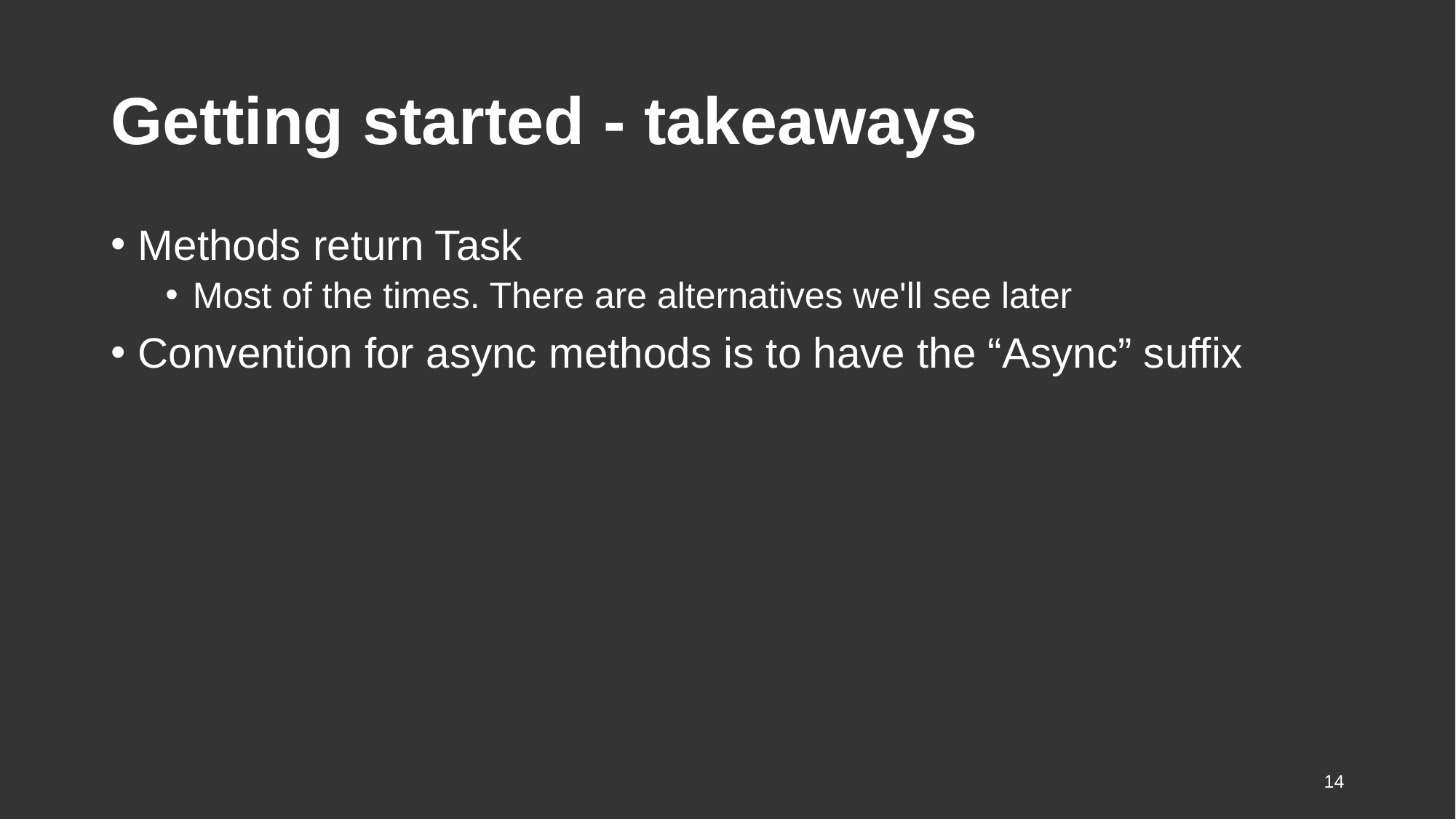

# Getting started - takeaways
Methods return Task
Most of the times. There are alternatives we'll see later
Convention for async methods is to have the “Async” suffix
14